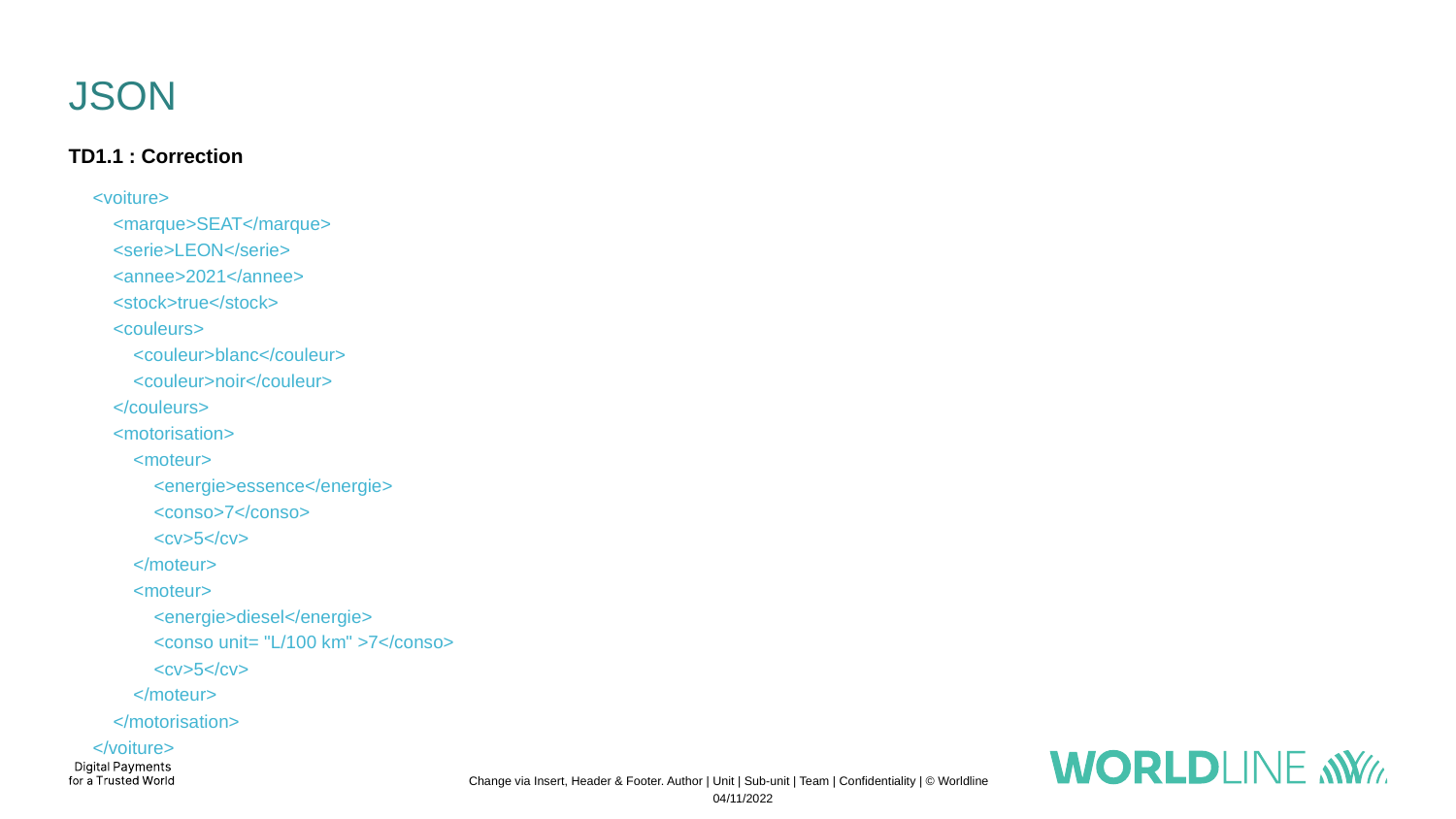

# JSON
TD1.1 : Correction
<voiture>
    <marque>SEAT</marque>
    <serie>LEON</serie>
    <annee>2021</annee>
    <stock>true</stock>
    <couleurs>
        <couleur>blanc</couleur>
        <couleur>noir</couleur>
    </couleurs>
    <motorisation>
        <moteur>
            <energie>essence</energie>
            <conso>7</conso>
            <cv>5</cv>
        </moteur>
        <moteur>
            <energie>diesel</energie>
            <conso unit= "L/100 km" >7</conso>
            <cv>5</cv>
        </moteur>
    </motorisation>
</voiture>
Change via Insert, Header & Footer. Author | Unit | Sub-unit | Team | Confidentiality | © Worldline
04/11/2022